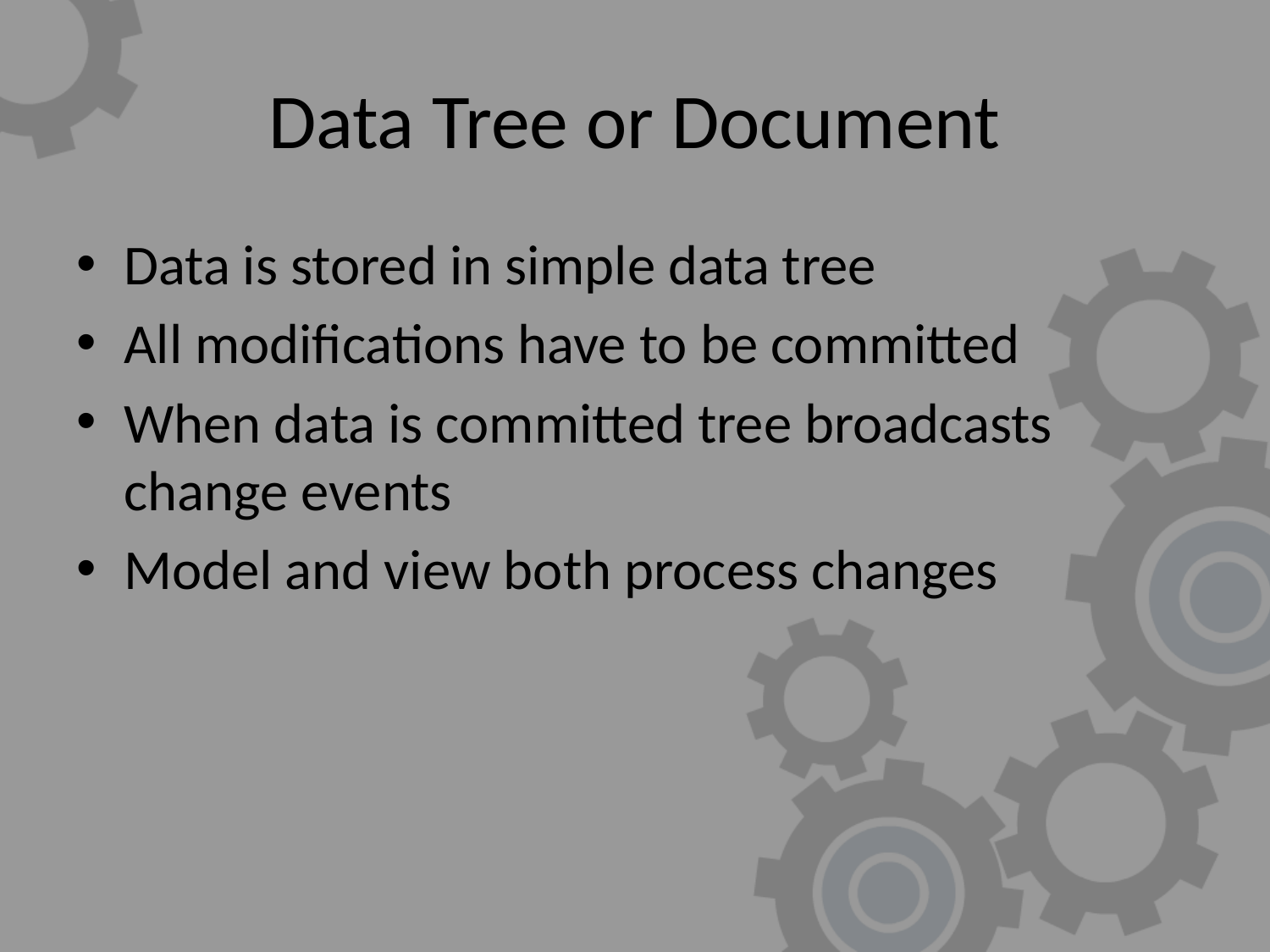

# Data Tree or Document
Data is stored in simple data tree
All modifications have to be committed
When data is committed tree broadcasts change events
Model and view both process changes